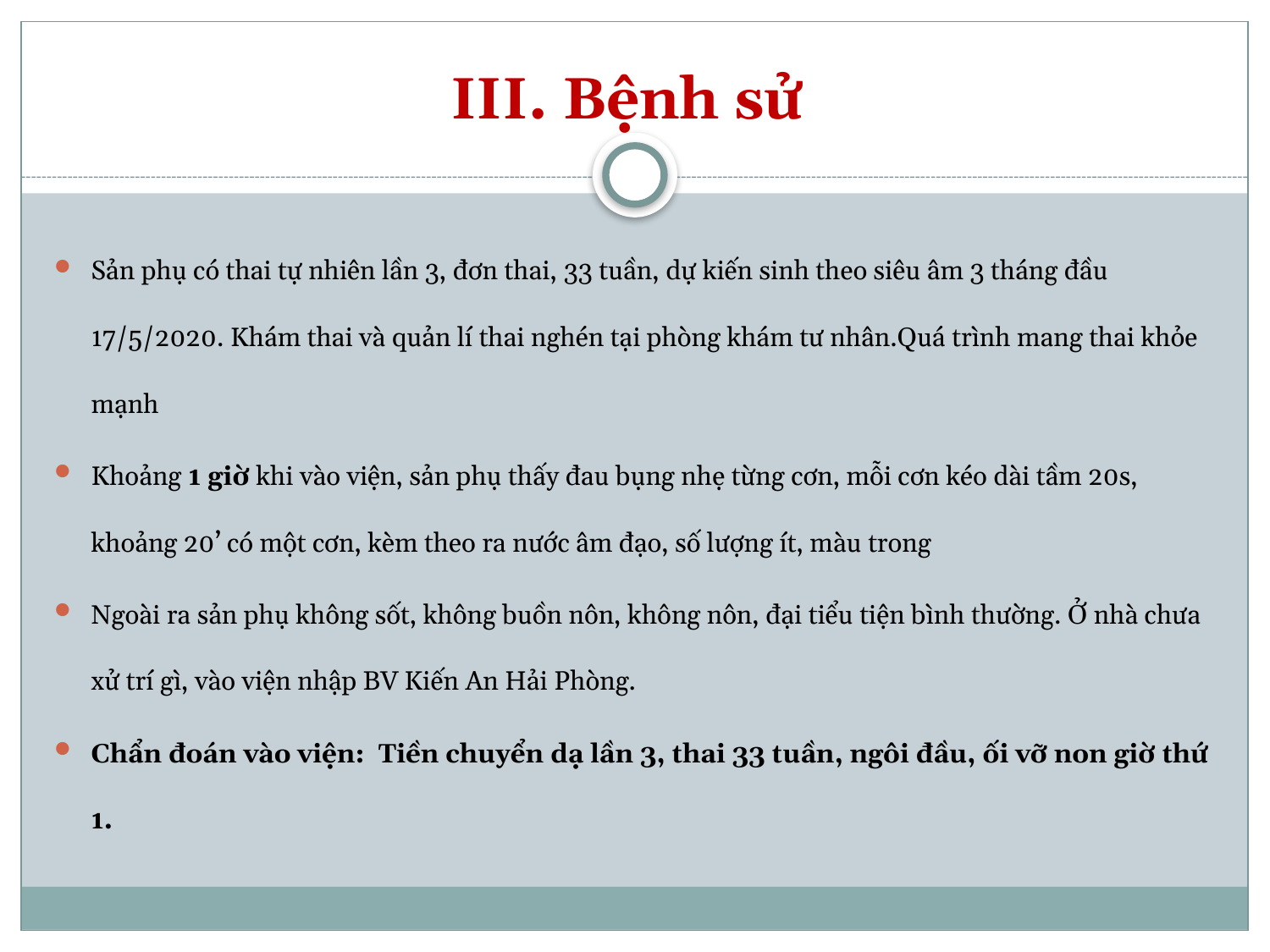

# III. Bệnh sử
Sản phụ có thai tự nhiên lần 3, đơn thai, 33 tuần, dự kiến sinh theo siêu âm 3 tháng đầu 17/5/2020. Khám thai và quản lí thai nghén tại phòng khám tư nhân.Quá trình mang thai khỏe mạnh
Khoảng 1 giờ khi vào viện, sản phụ thấy đau bụng nhẹ từng cơn, mỗi cơn kéo dài tầm 20s, khoảng 20’ có một cơn, kèm theo ra nước âm đạo, số lượng ít, màu trong
Ngoài ra sản phụ không sốt, không buồn nôn, không nôn, đại tiểu tiện bình thường. Ở nhà chưa xử trí gì, vào viện nhập BV Kiến An Hải Phòng.
Chẩn đoán vào viện:  Tiền chuyển dạ lần 3, thai 33 tuần, ngôi đầu, ối vỡ non giờ thứ 1.